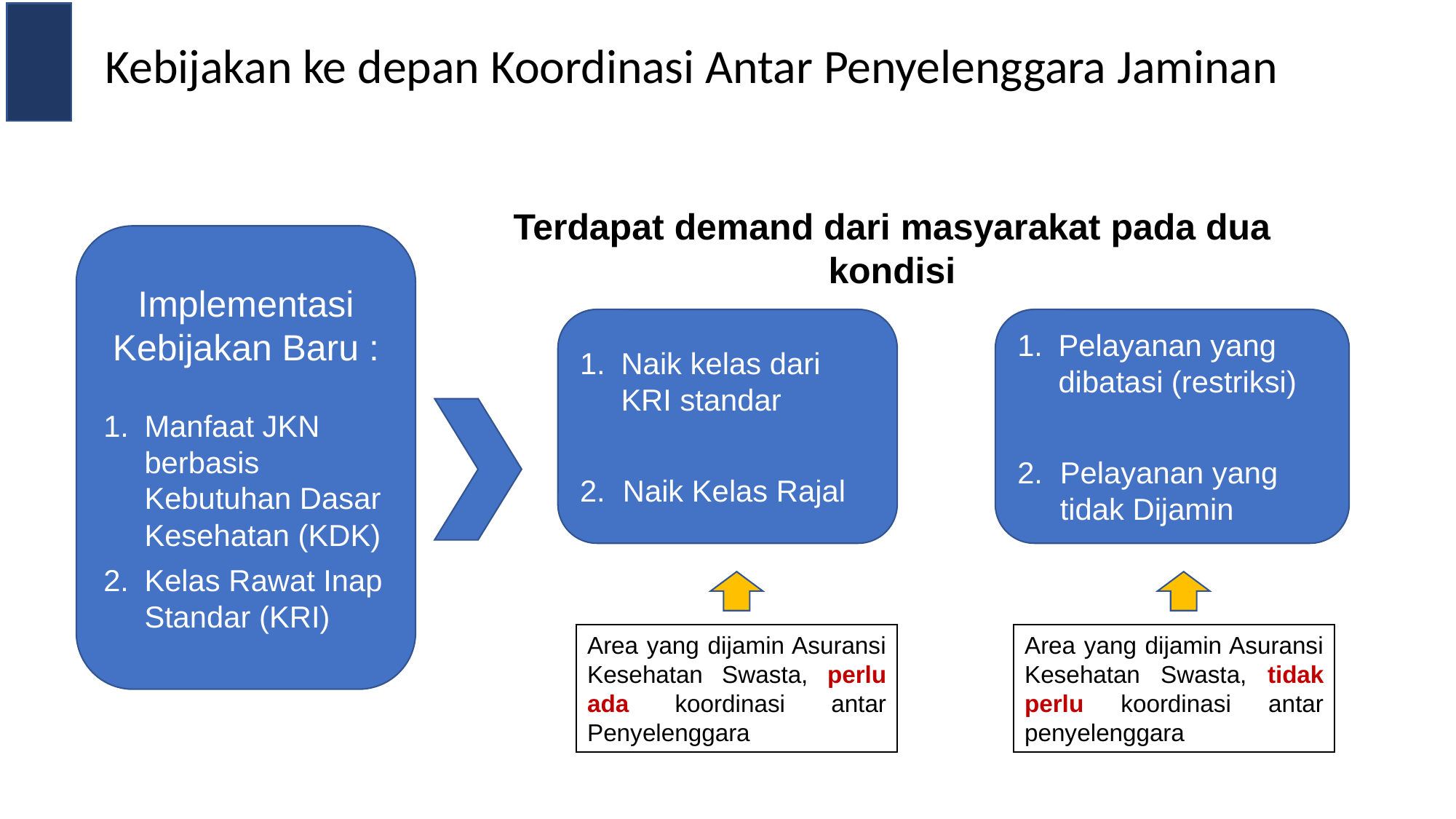

# Kebijakan ke depan Koordinasi Antar Penyelenggara Jaminan
Terdapat demand dari masyarakat pada dua kondisi
Implementasi Kebijakan Baru :

Manfaat JKN berbasis Kebutuhan Dasar Kesehatan (KDK)
Kelas Rawat Inap Standar (KRI)
Naik kelas dari KRI standar

Naik Kelas Rajal
Pelayanan yang dibatasi (restriksi)

Pelayanan yang tidak Dijamin

Area yang dijamin Asuransi Kesehatan Swasta, perlu ada koordinasi antar Penyelenggara
Area yang dijamin Asuransi Kesehatan Swasta, tidak perlu koordinasi antar penyelenggara